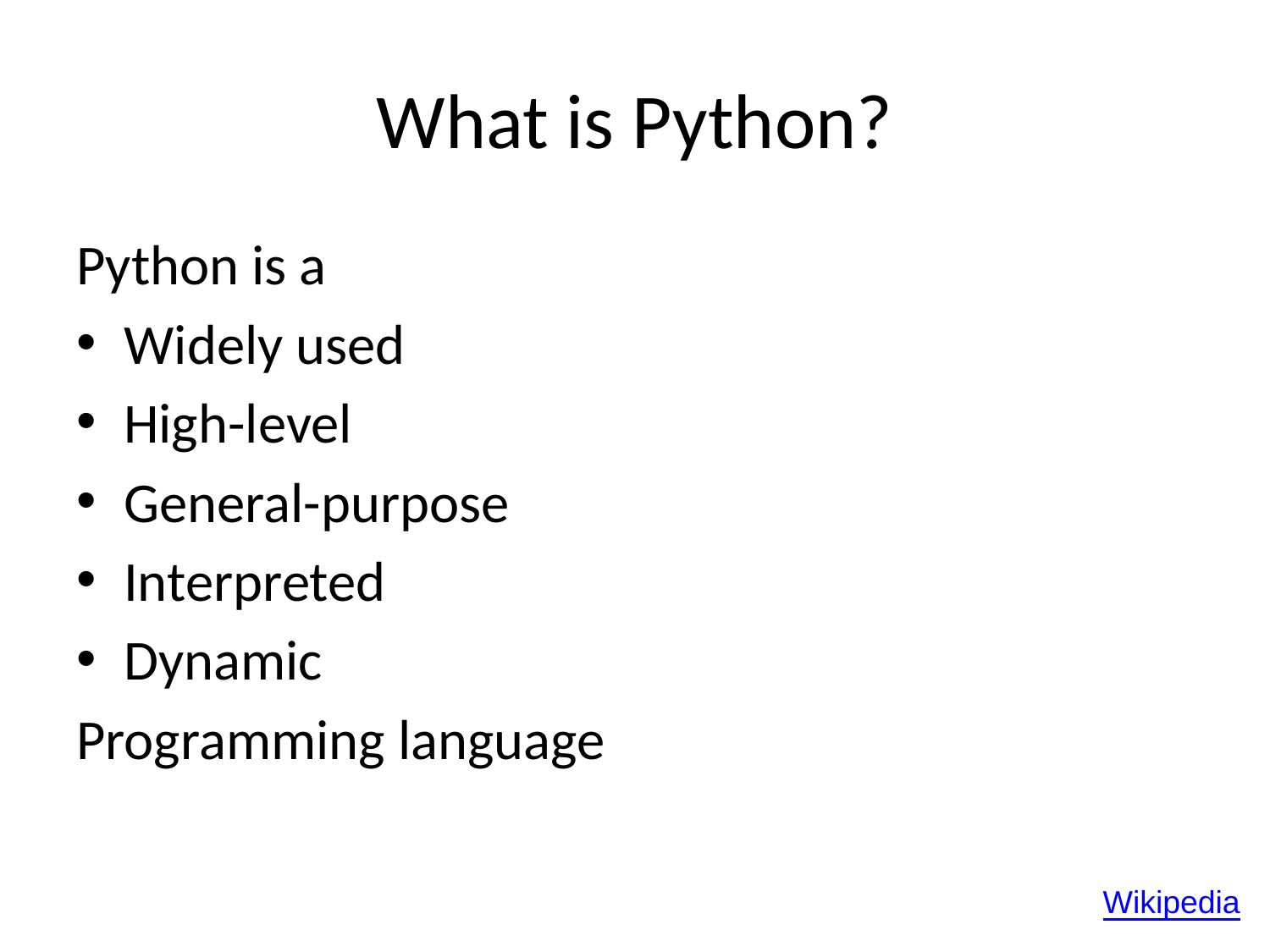

# What is Python?
Python is a
Widely used
High-level
General-purpose
Interpreted
Dynamic
Programming language
Wikipedia